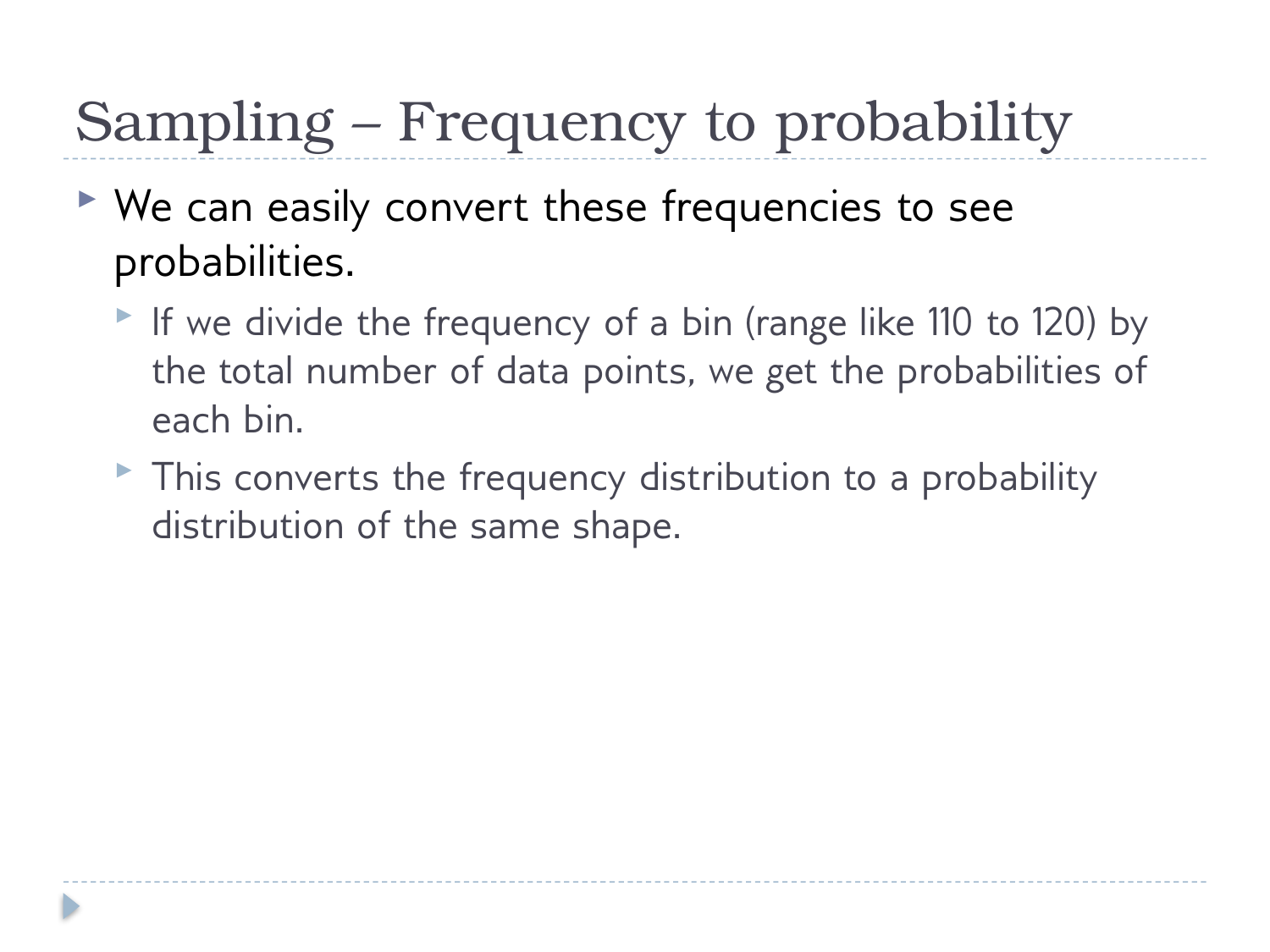

# Sampling – Frequency to probability
We can easily convert these frequencies to see probabilities.
If we divide the frequency of a bin (range like 110 to 120) by the total number of data points, we get the probabilities of each bin.
This converts the frequency distribution to a probability distribution of the same shape.